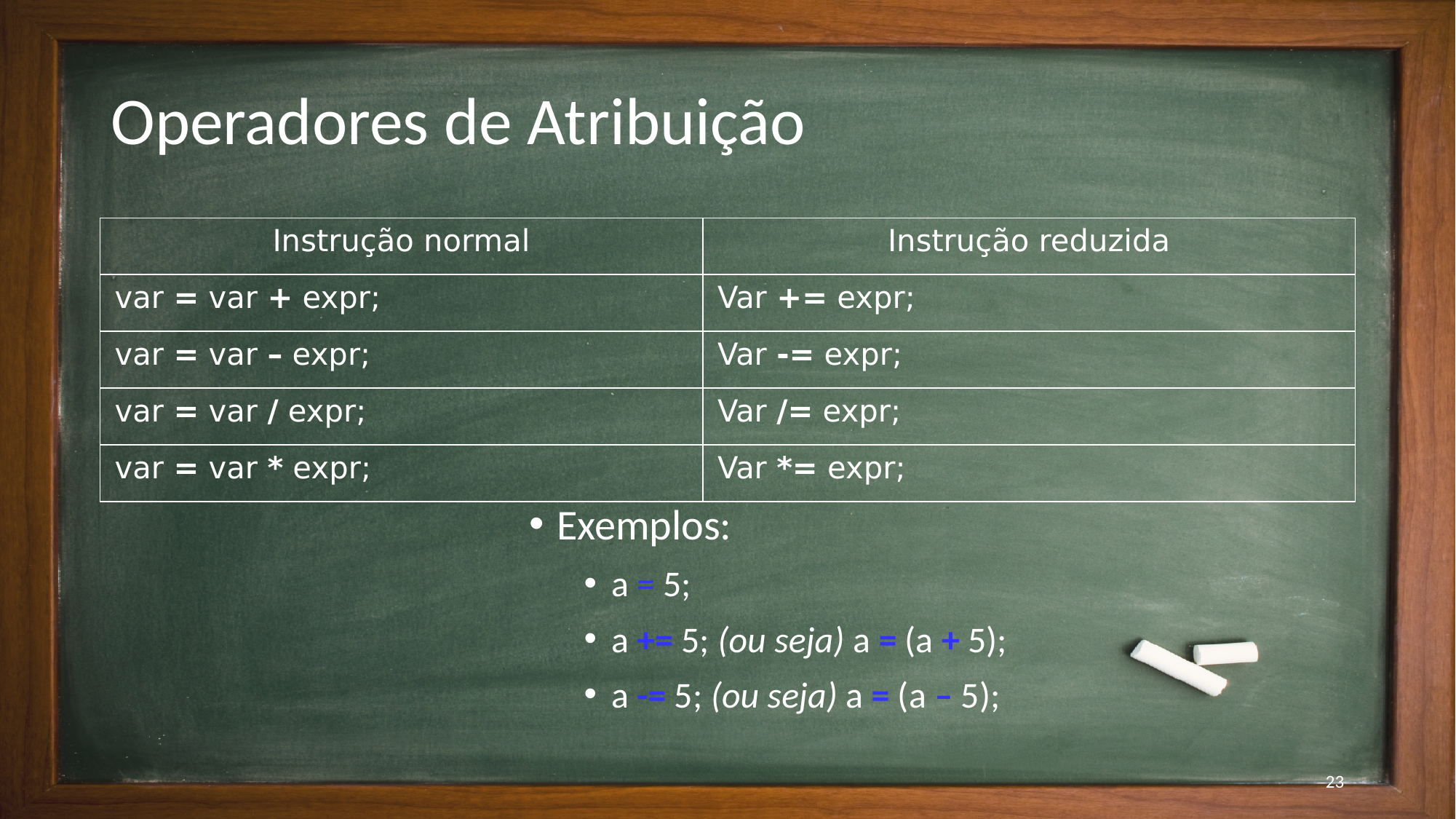

# Operadores de Atribuição
| Instrução normal | Instrução reduzida |
| --- | --- |
| var = var + expr; | Var += expr; |
| var = var – expr; | Var -= expr; |
| var = var / expr; | Var /= expr; |
| var = var \* expr; | Var \*= expr; |
Exemplos:
a = 5;
a += 5; (ou seja) a = (a + 5);
a -= 5; (ou seja) a = (a – 5);
23